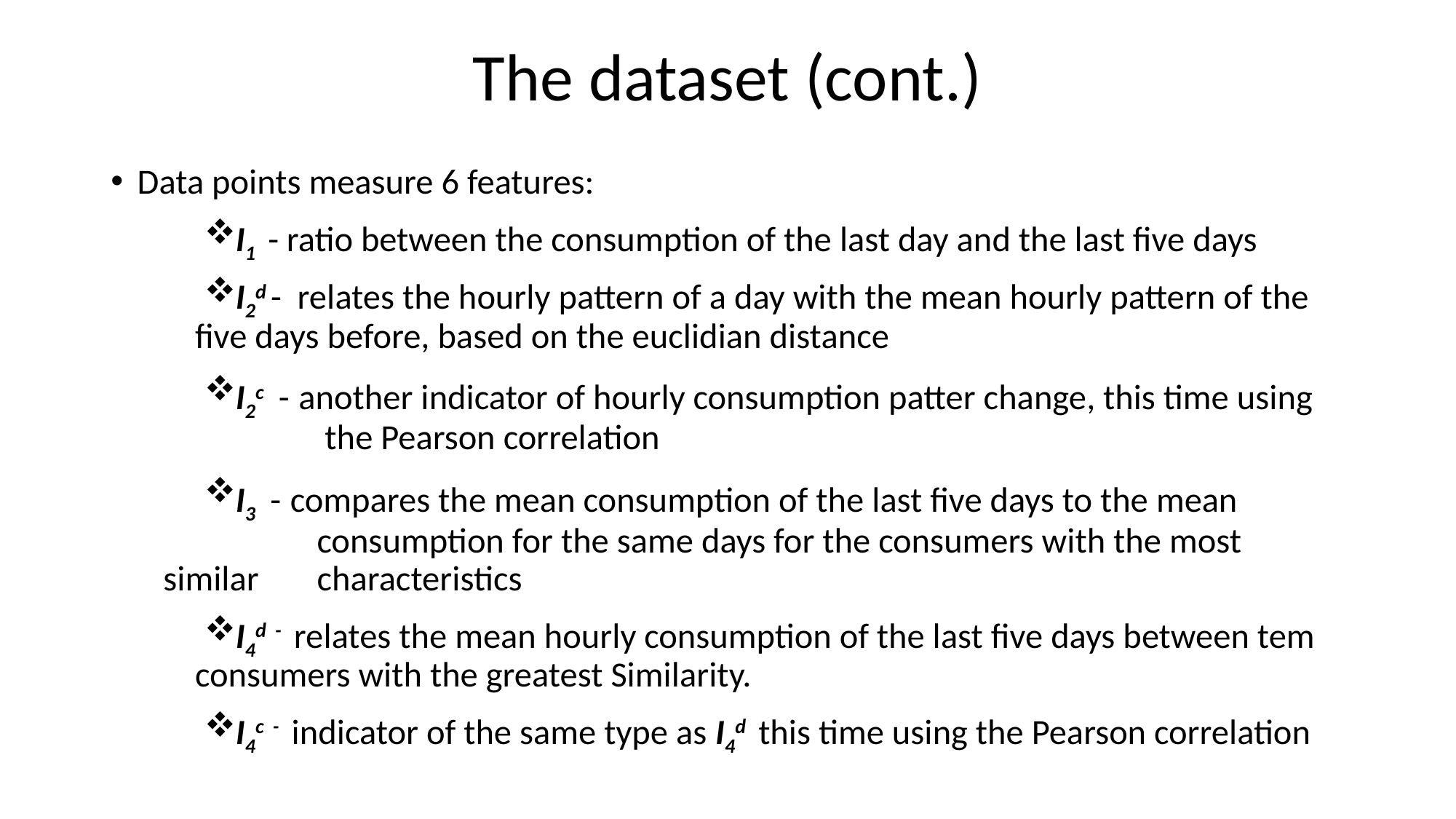

# The dataset (cont.)
Data points measure 6 features:
I1  - ratio between the consumption of the last day and the last five days
I2d -  relates the hourly pattern of a day with the mean hourly pattern of the 	       five days before, based on the euclidian distance
I2c  - another indicator of hourly consumption patter change, this time using     	       the Pearson correlation
I3  - compares the mean consumption of the last five days to the mean 	   	      consumption for the same days for the consumers with the most similar 	      characteristics
I4d  -  relates the mean hourly consumption of the last five days between tem 	       consumers with the greatest Similarity.
I4c  -  indicator of the same type as I4d  this time using the Pearson correlation